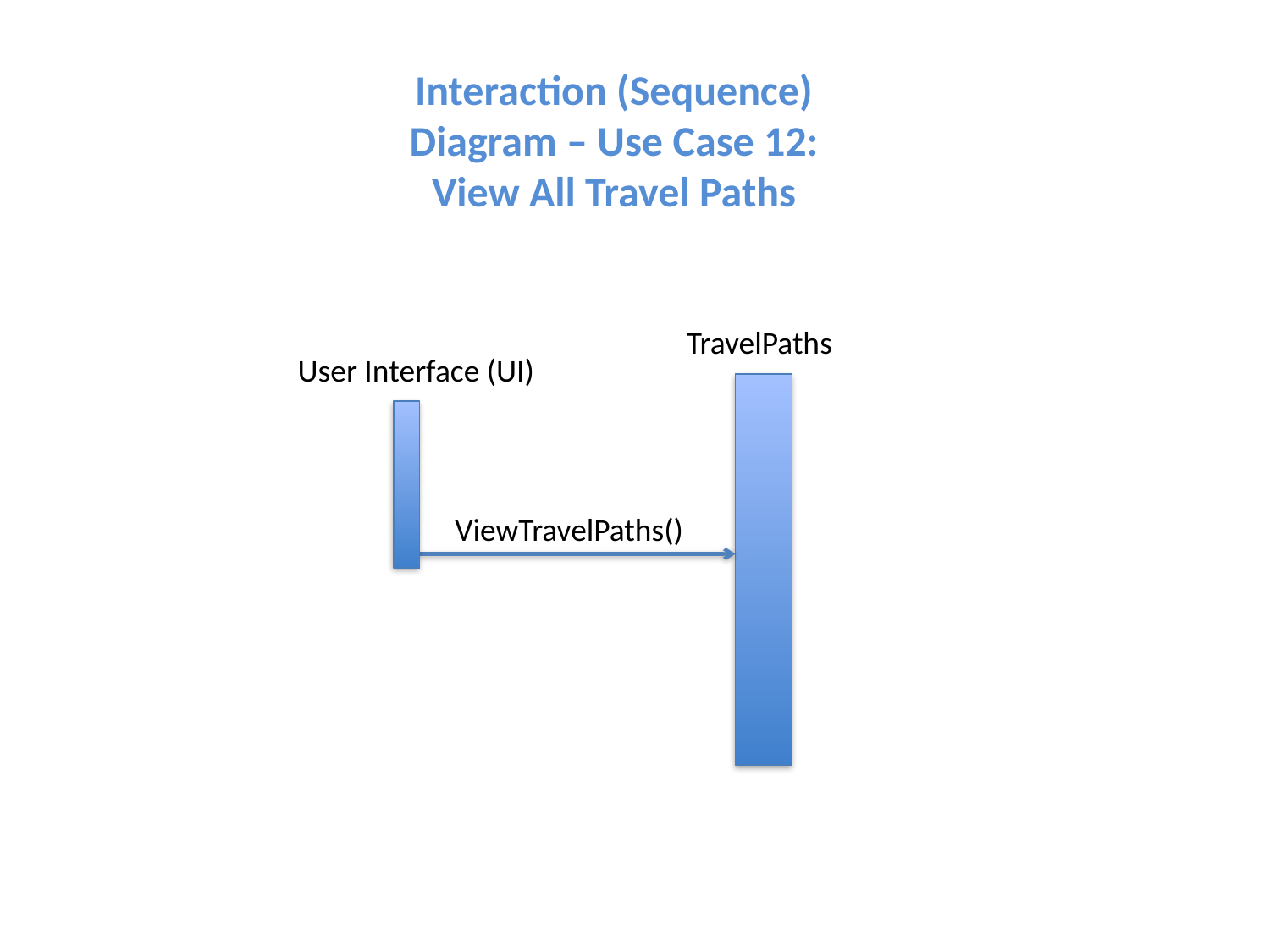

Interaction (Sequence) Diagram – Use Case 12: View All Travel Paths
TravelPaths
User Interface (UI)

ViewTravelPaths()